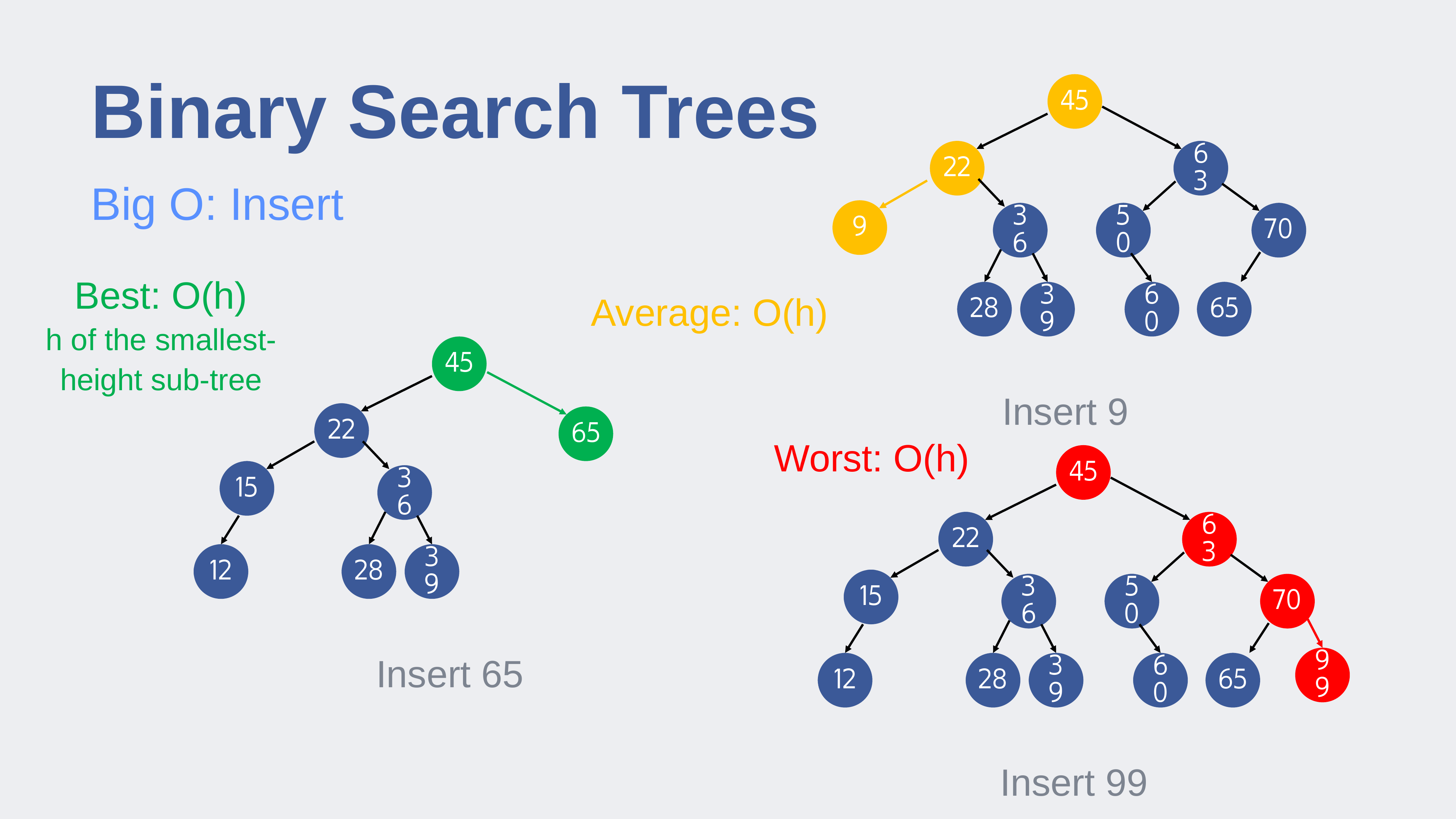

# Binary Search Trees
45
22
63
Big O: Insert
9
36
50
70
Best: O(h)
h of the smallest-height sub-tree
28
39
60
65
Average: O(h)
45
Insert 9
22
65
Worst: O(h)
45
15
36
22
63
12
28
39
15
36
50
70
Insert 65
99
12
28
39
60
65
Insert 99